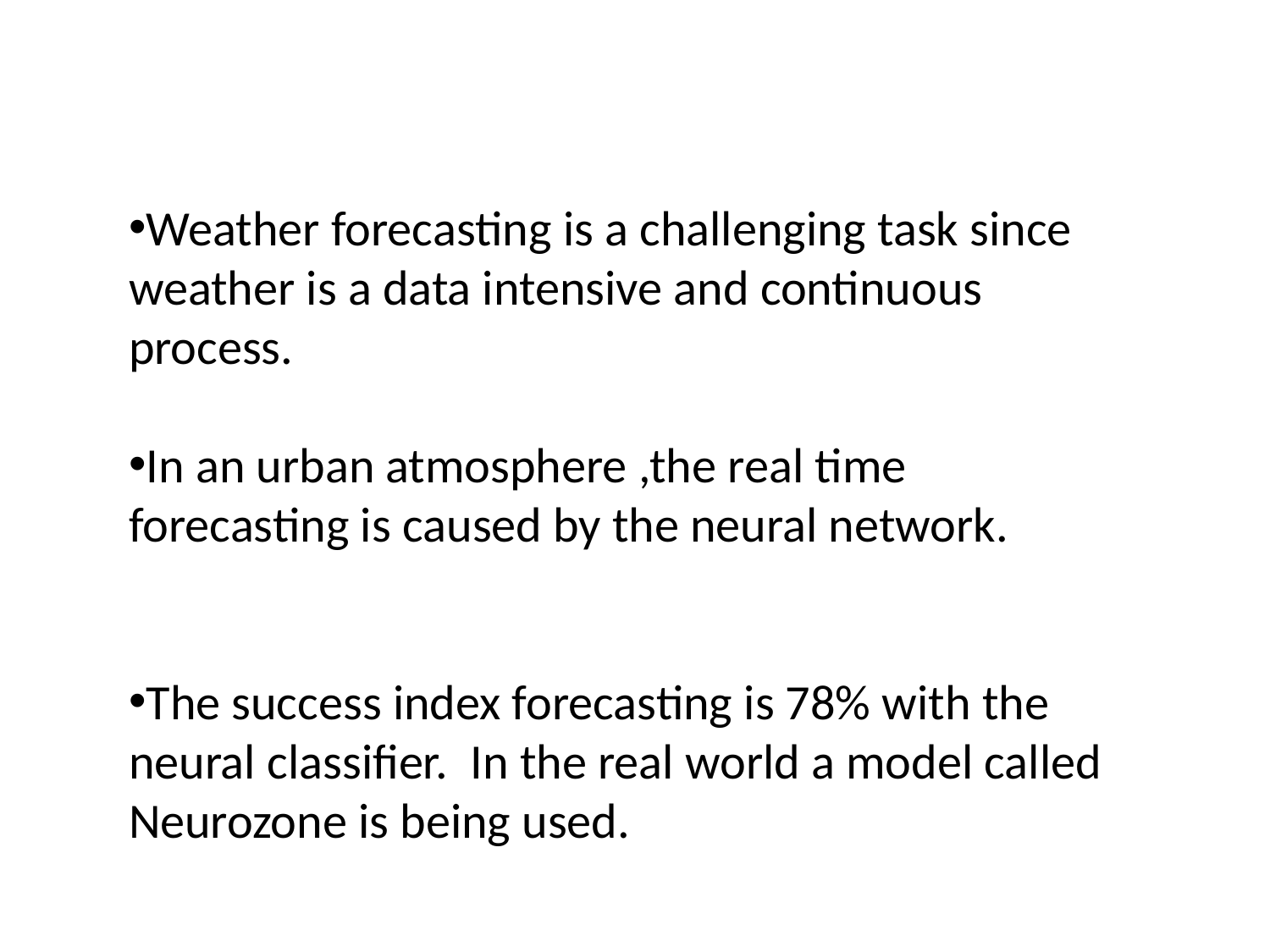

Weather forecasting is a challenging task since weather is a data intensive and continuous process.

In an urban atmosphere ,the real time forecasting is caused by the neural network.

The success index forecasting is 78% with the neural classifier.  In the real world a model called Neurozone is being used.